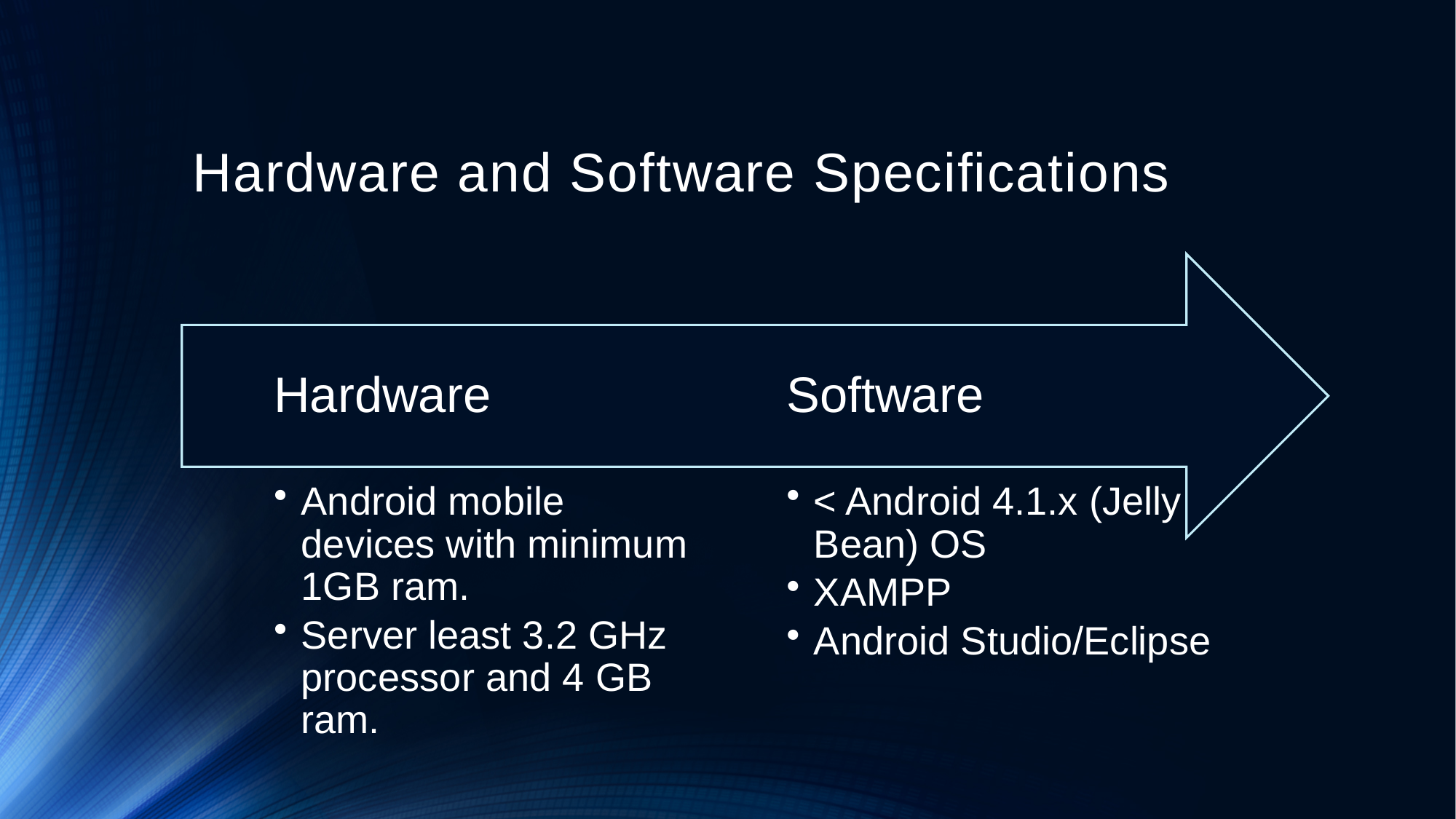

# Hardware and Software Specifications
< Android 4.1.x (Jelly Bean) OS
XAMPP
Android Studio/Eclipse
Software
Android mobile devices with minimum 1GB ram.
Server least 3.2 GHz processor and 4 GB ram.
Hardware